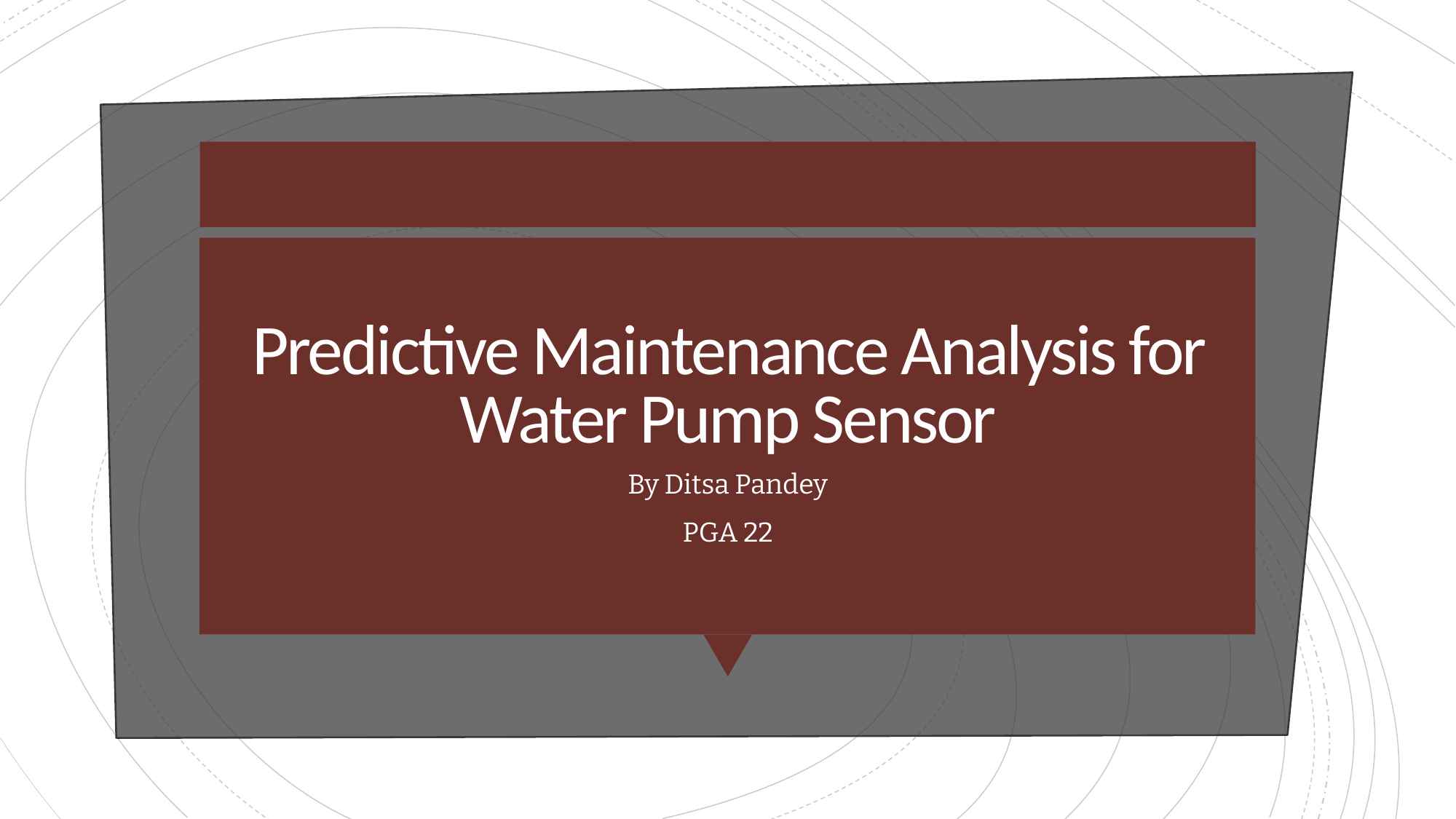

# Predictive Maintenance Analysis for Water Pump Sensor
By Ditsa Pandey
PGA 22